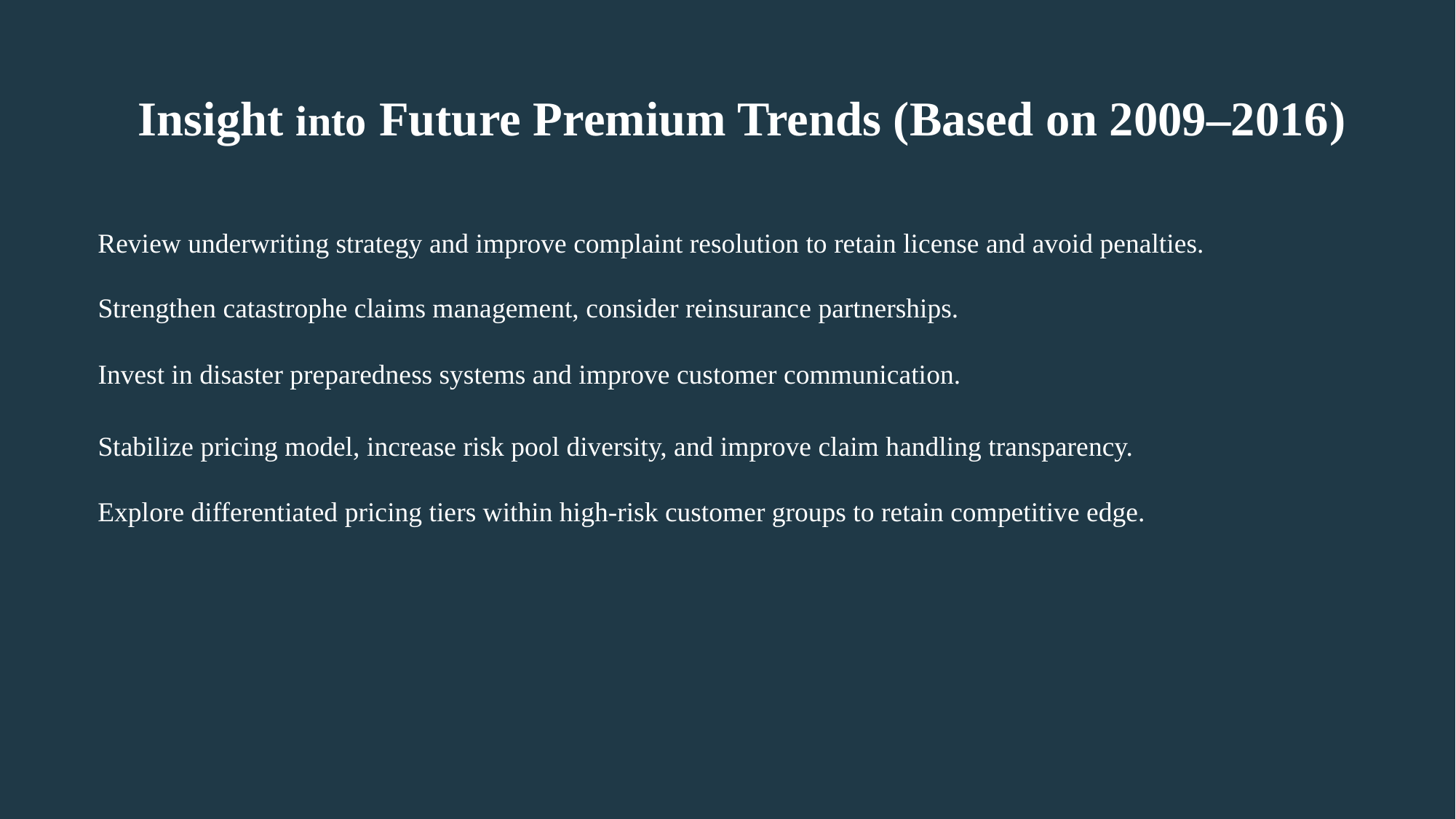

Insight into Future Premium Trends (Based on 2009–2016)
Review underwriting strategy and improve complaint resolution to retain license and avoid penalties.

| Strengthen catastrophe claims management, consider reinsurance partnerships. |
| --- |
| Invest in disaster preparedness systems and improve customer communication. |
| --- |
| Stabilize pricing model, increase risk pool diversity, and improve claim handling transparency. |
| --- |
Explore differentiated pricing tiers within high-risk customer groups to retain competitive edge.